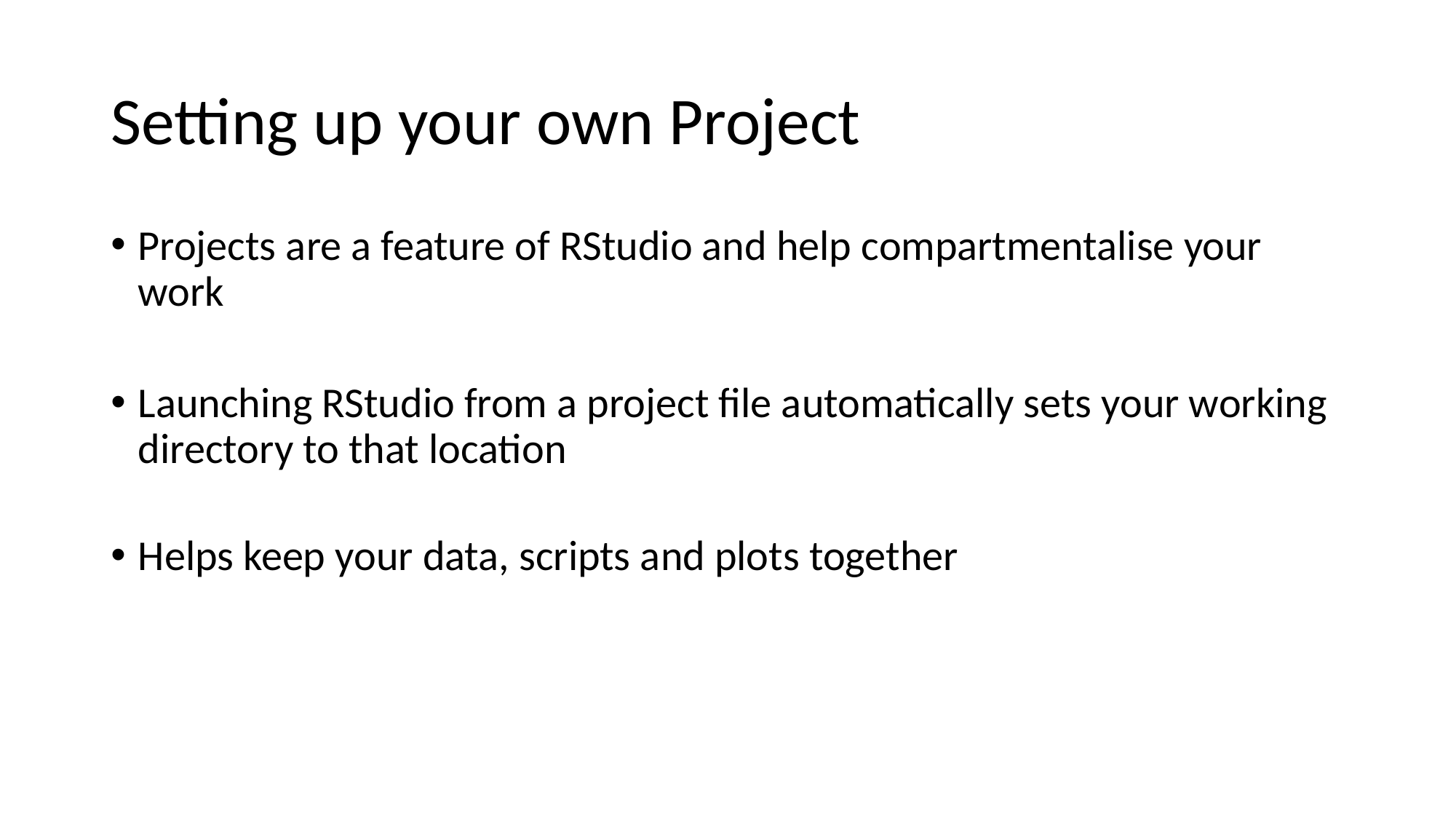

# Setting up your own Project
Projects are a feature of RStudio and help compartmentalise your work
Launching RStudio from a project file automatically sets your working directory to that location
Helps keep your data, scripts and plots together